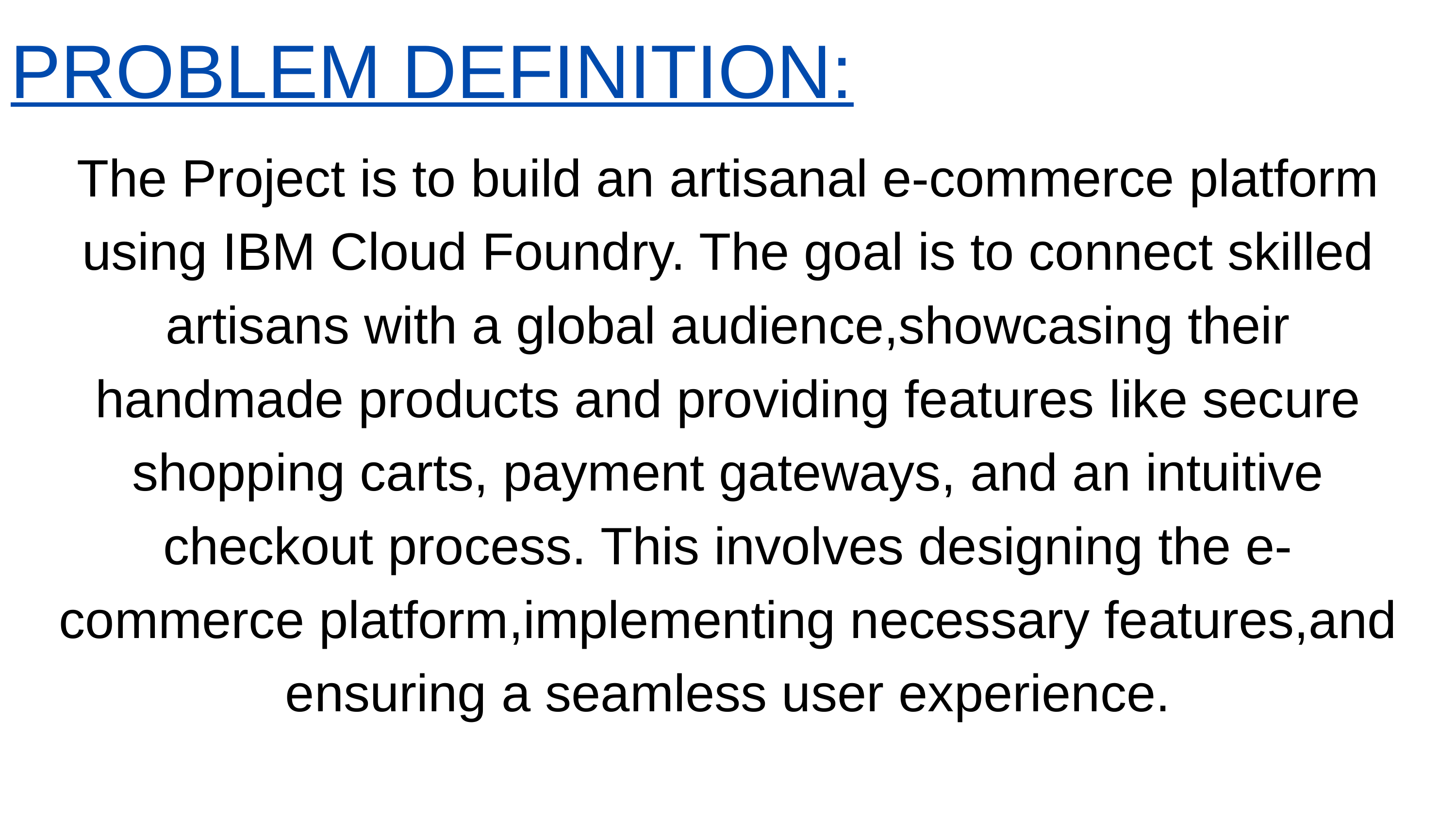

PROBLEM DEFINITION:
The Project is to build an artisanal e-commerce platform using IBM Cloud Foundry. The goal is to connect skilled artisans with a global audience,showcasing their handmade products and providing features like secure shopping carts, payment gateways, and an intuitive checkout process. This involves designing the e-commerce platform,implementing necessary features,and ensuring a seamless user experience.